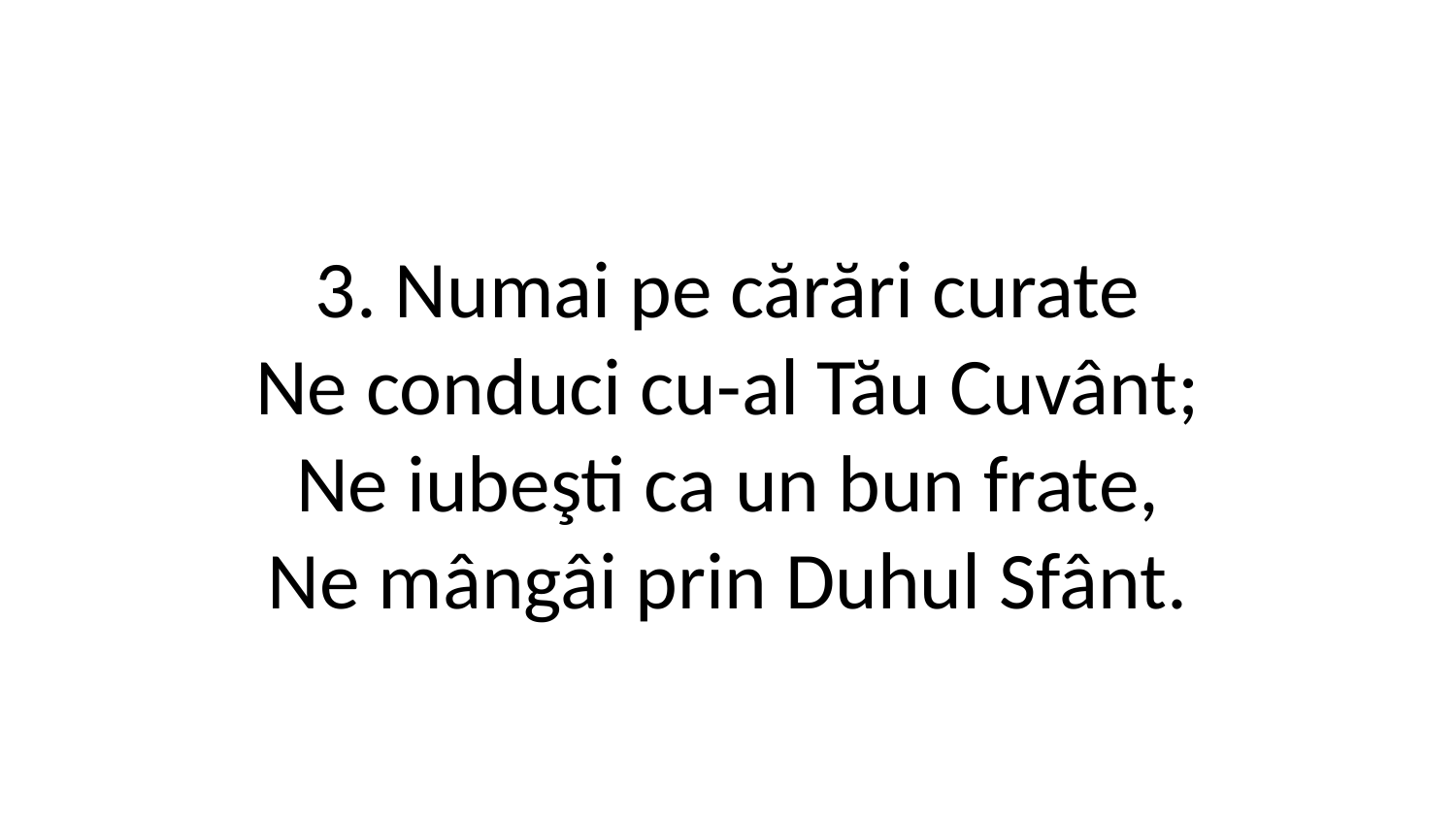

3. Numai pe cărări curate
Ne conduci cu-al Tău Cuvânt;
Ne iubeşti ca un bun frate,
Ne mângâi prin Duhul Sfânt.